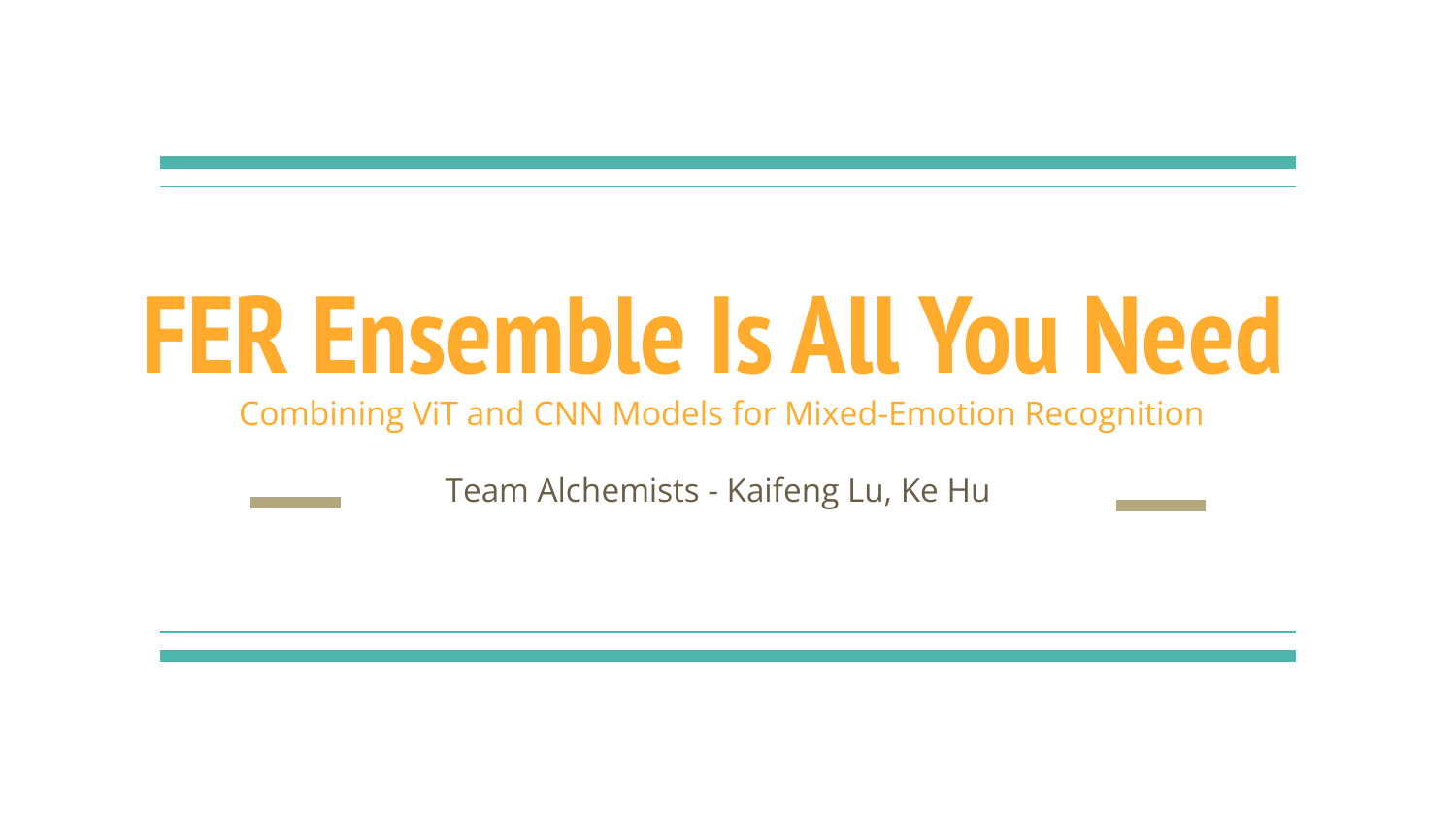

# FER Ensemble Is All You Need
Combining ViT and CNN Models for Mixed-Emotion Recognition
Team Alchemists - Kaifeng Lu, Ke Hu